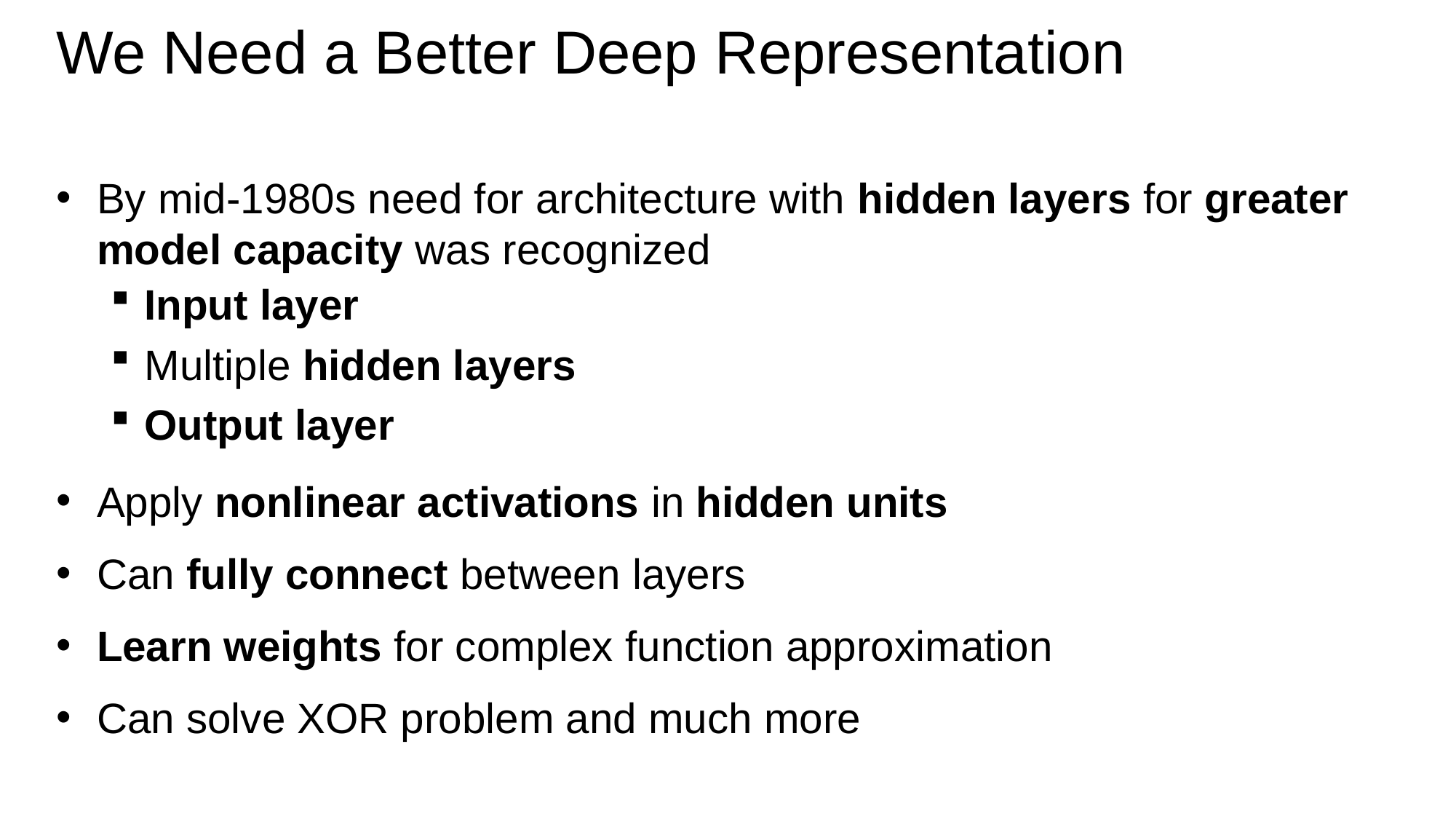

# We Need a Better Deep Representation
By mid-1980s need for architecture with hidden layers for greater model capacity was recognized
Input layer
Multiple hidden layers
Output layer
Apply nonlinear activations in hidden units
Can fully connect between layers
Learn weights for complex function approximation
Can solve XOR problem and much more